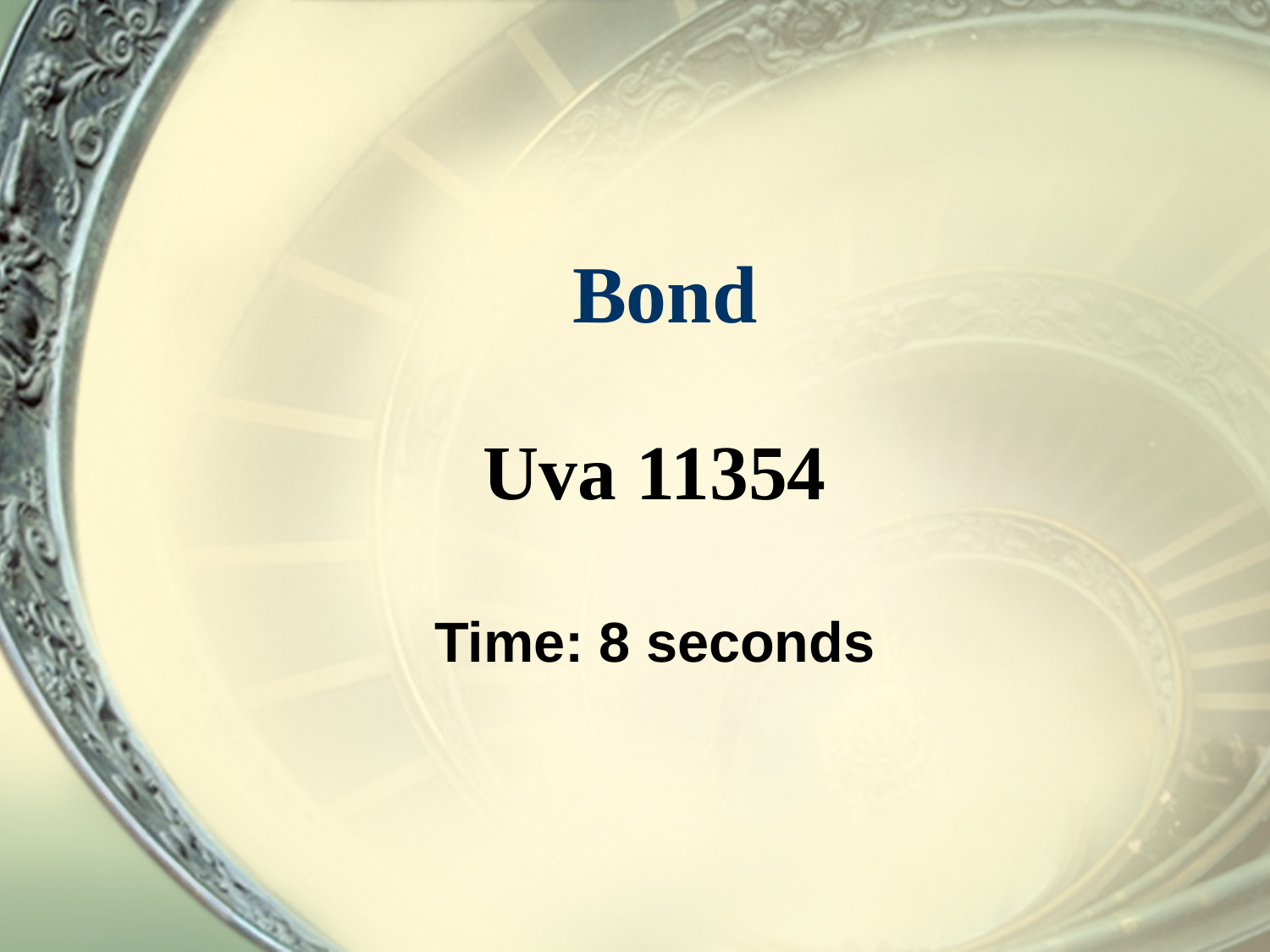

# Bond
Uva 11354

Time: 8 seconds